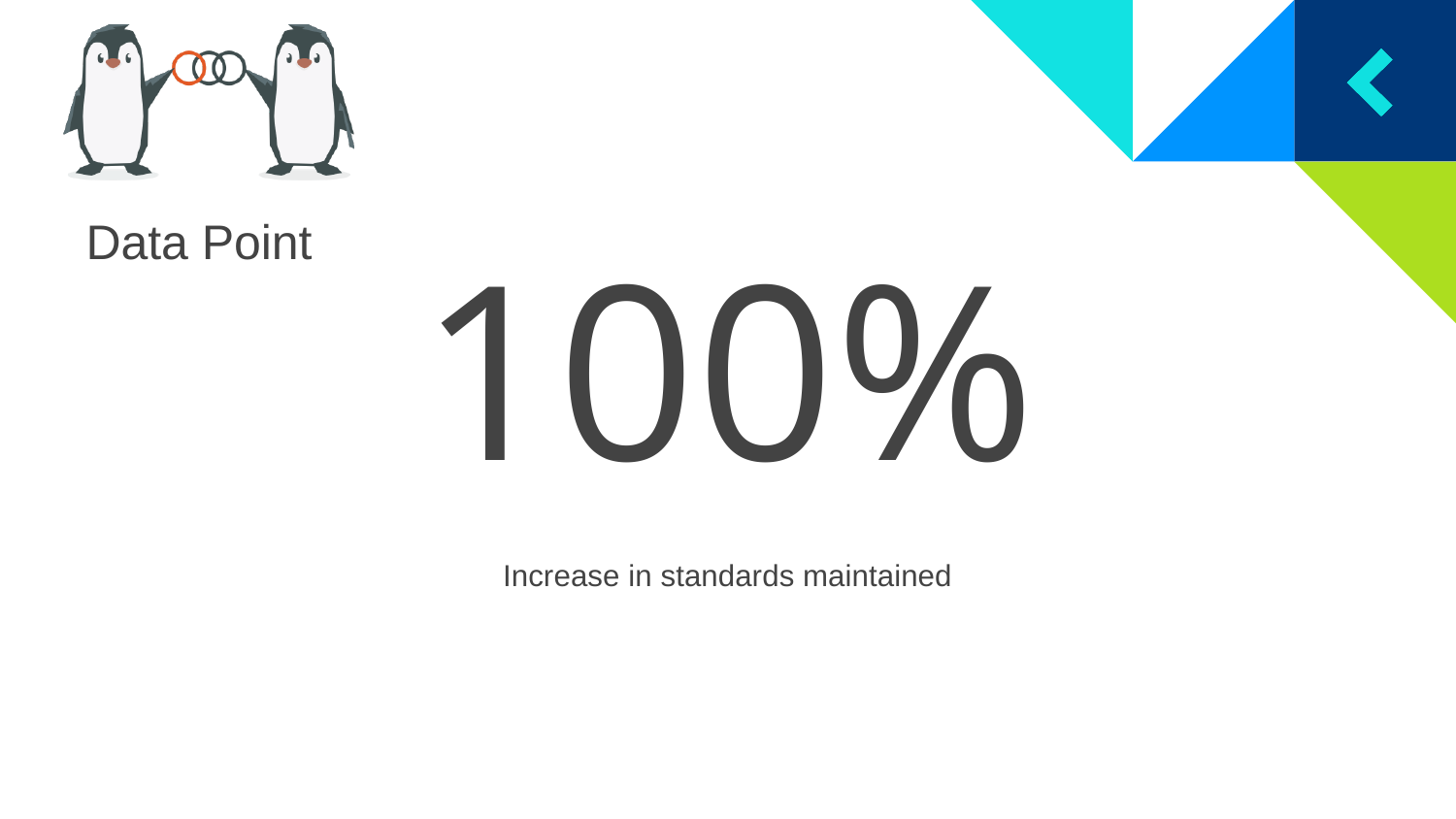

Data Point
# 100%
Increase in standards maintained